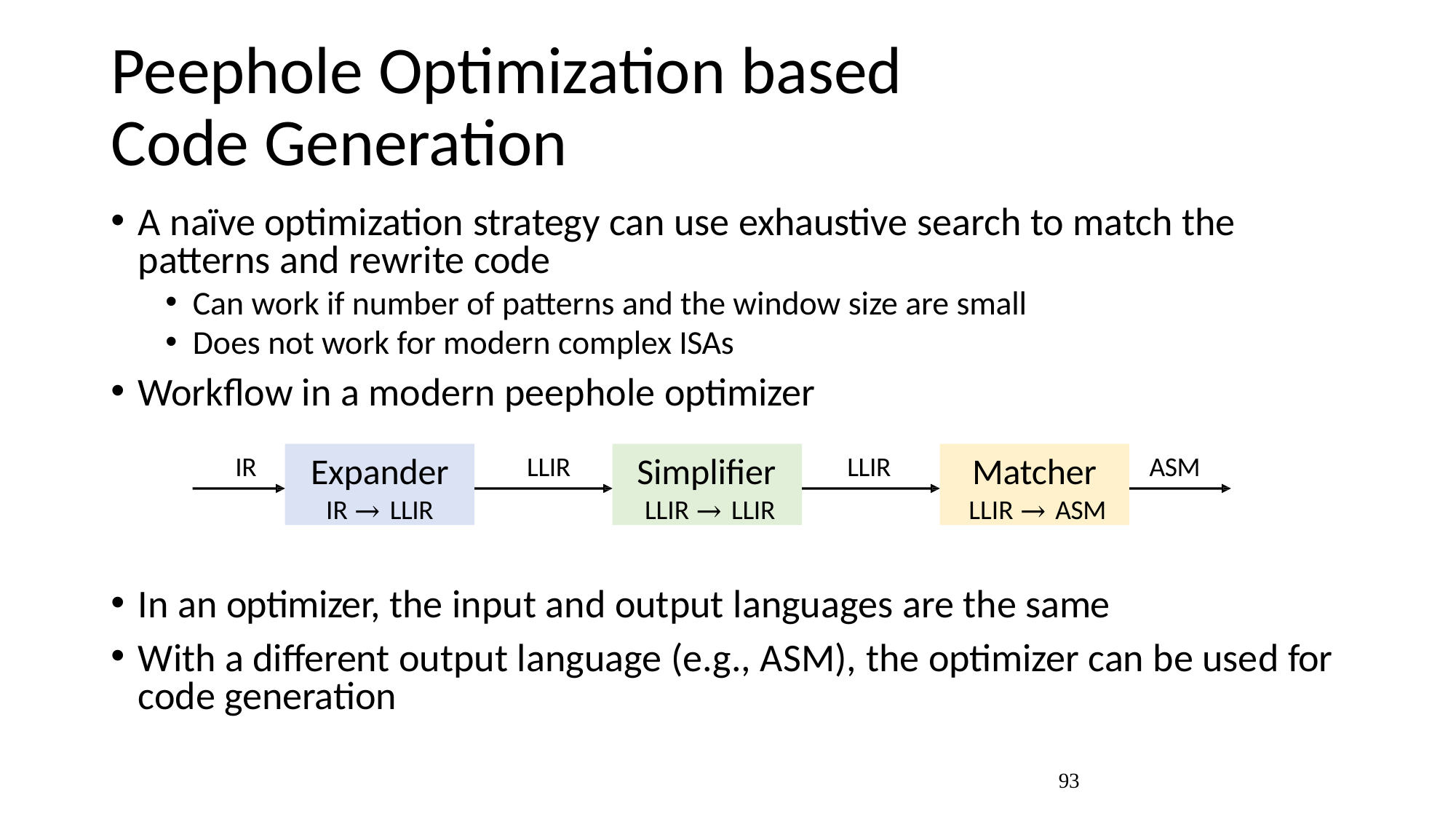

# Peephole Optimization based Code Generation
A naïve optimization strategy can use exhaustive search to match the patterns and rewrite code
Can work if number of patterns and the window size are small
Does not work for modern complex ISAs
Workflow in a modern peephole optimizer
Expander
IR → LLIR
Simplifier
LLIR → LLIR
Matcher
LLIR → ASM
IR
LLIR
LLIR
ASM

In an optimizer, the input and output languages are the same
With a different output language (e.g., ASM), the optimizer can be used for code generation
93